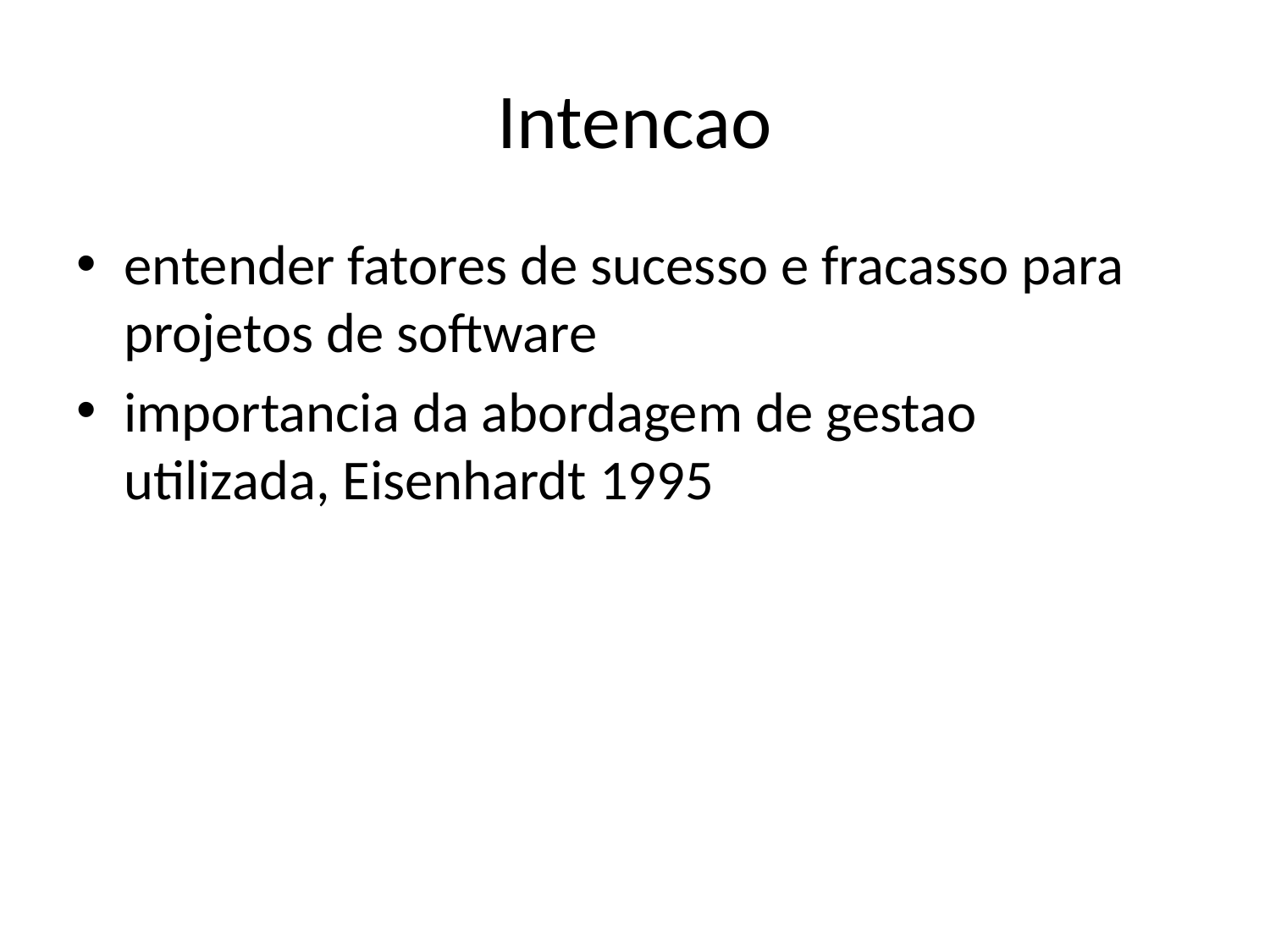

# Intencao
entender fatores de sucesso e fracasso para projetos de software
importancia da abordagem de gestao utilizada, Eisenhardt 1995